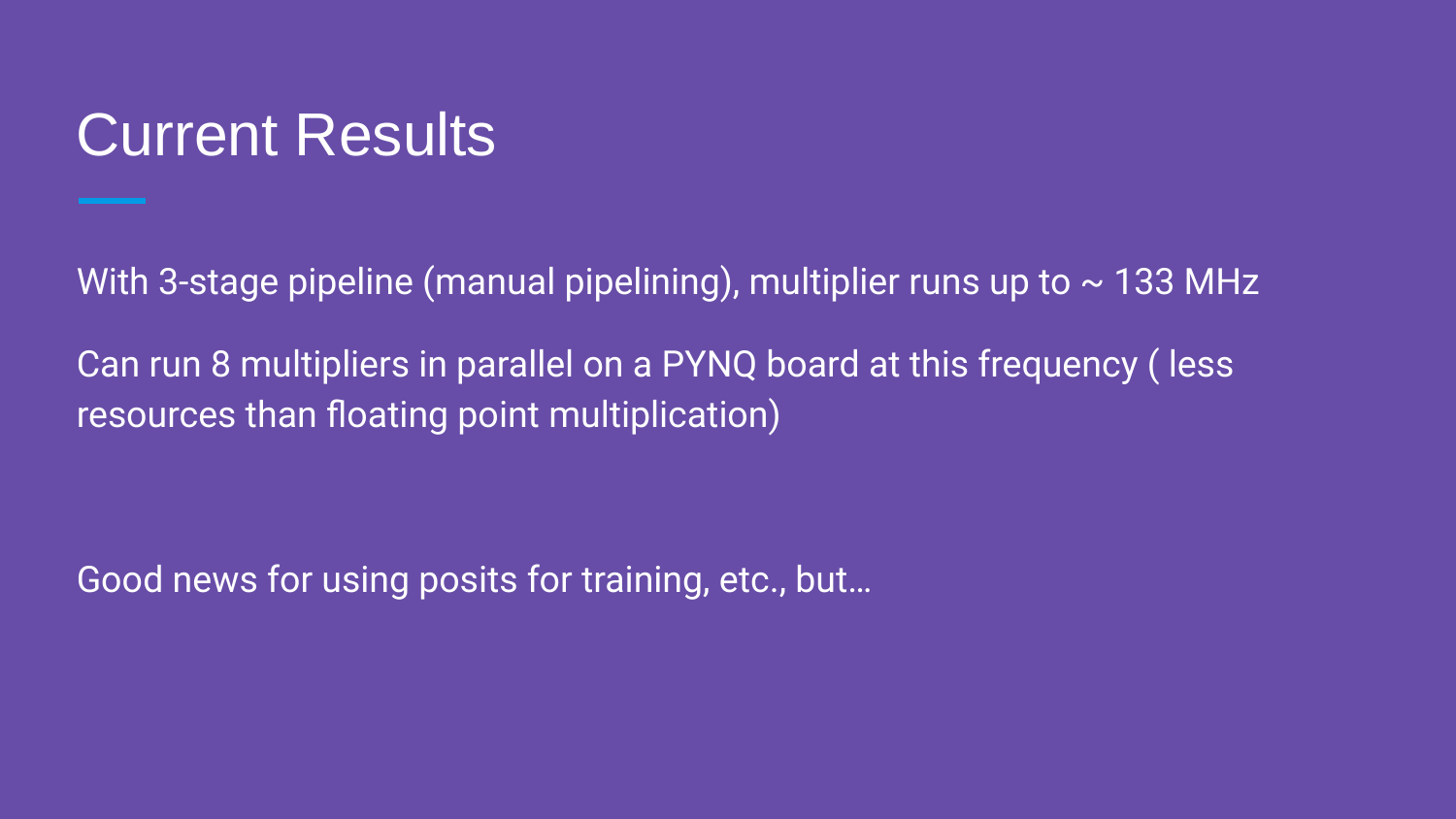

# Current Results
With 3-stage pipeline (manual pipelining), multiplier runs up to ~ 133 MHz
Can run 8 multipliers in parallel on a PYNQ board at this frequency ( less resources than floating point multiplication)

Good news for using posits for training, etc., but…